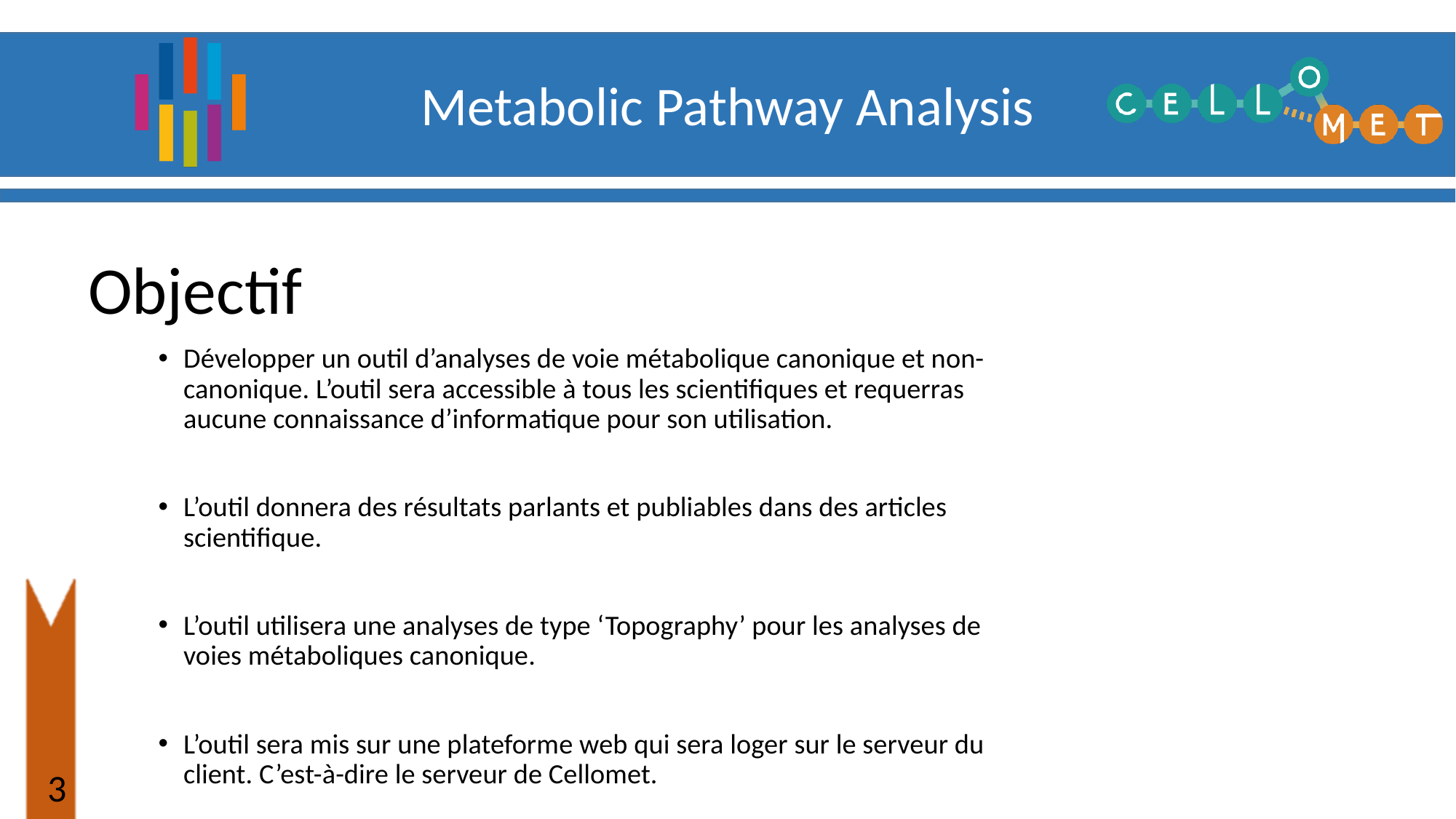

Objectif
Développer un outil d’analyses de voie métabolique canonique et non-canonique. L’outil sera accessible à tous les scientifiques et requerras aucune connaissance d’informatique pour son utilisation.

L’outil donnera des résultats parlants et publiables dans des articles scientifique.

L’outil utilisera une analyses de type ‘Topography’ pour les analyses de voies métaboliques canonique.

L’outil sera mis sur une plateforme web qui sera loger sur le serveur du client. C’est-à-dire le serveur de Cellomet.

3